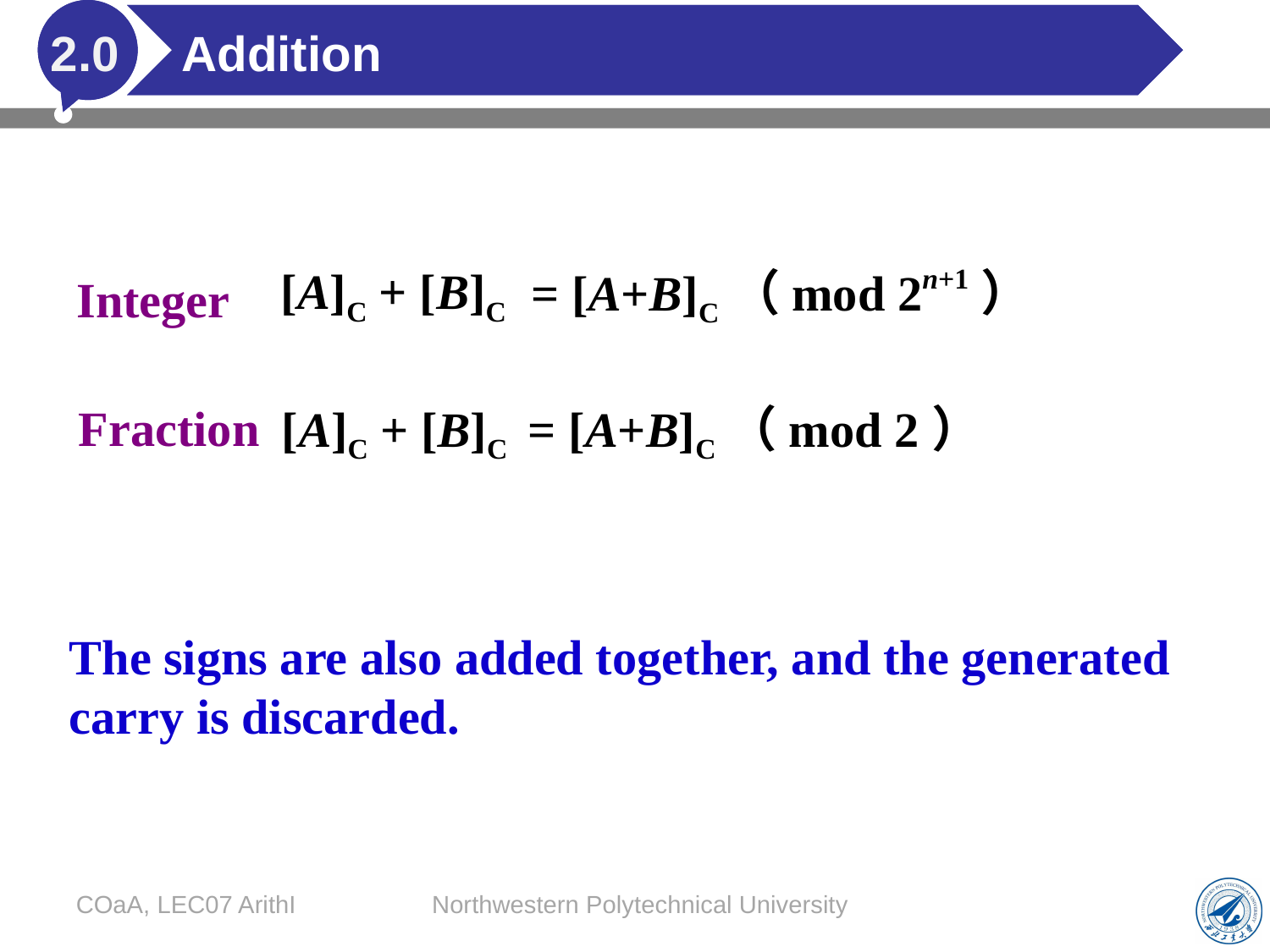

# Addition
2.0
[A]C + [B]C
= [A+B]C（mod 2n+1）
Integer
Fraction
[A]C + [B]C
= [A+B]C（mod 2）
The signs are also added together, and the generated
carry is discarded.
COaA, LEC07 ArithI
Northwestern Polytechnical University
13